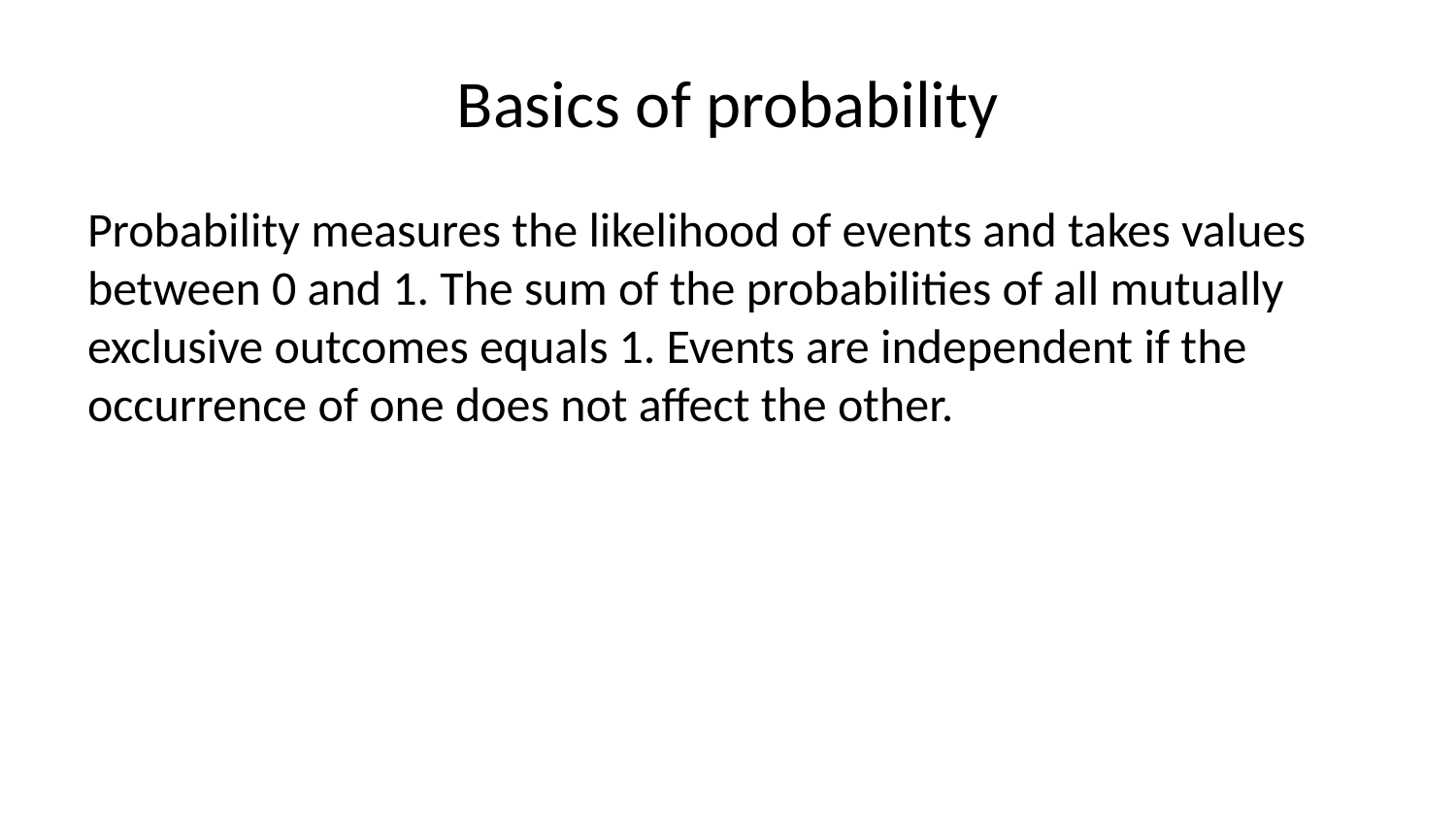

# Basics of probability
Probability measures the likelihood of events and takes values between 0 and 1. The sum of the probabilities of all mutually exclusive outcomes equals 1. Events are independent if the occurrence of one does not affect the other.